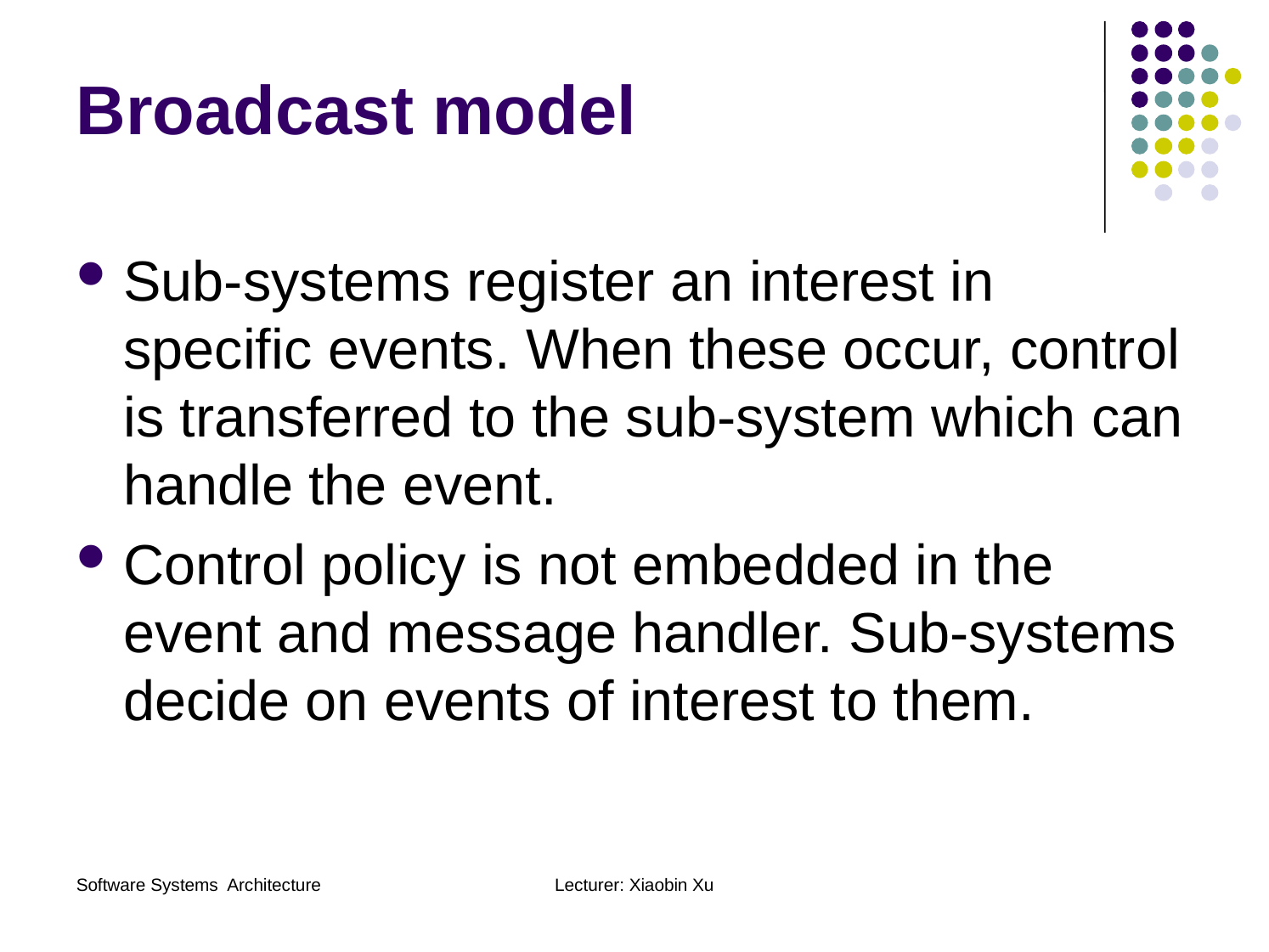

Broadcast model
Sub-systems register an interest in specific events. When these occur, control is transferred to the sub-system which can handle the event.
Control policy is not embedded in the event and message handler. Sub-systems decide on events of interest to them.
Software Systems  Architecture
Lecturer: Xiaobin Xu